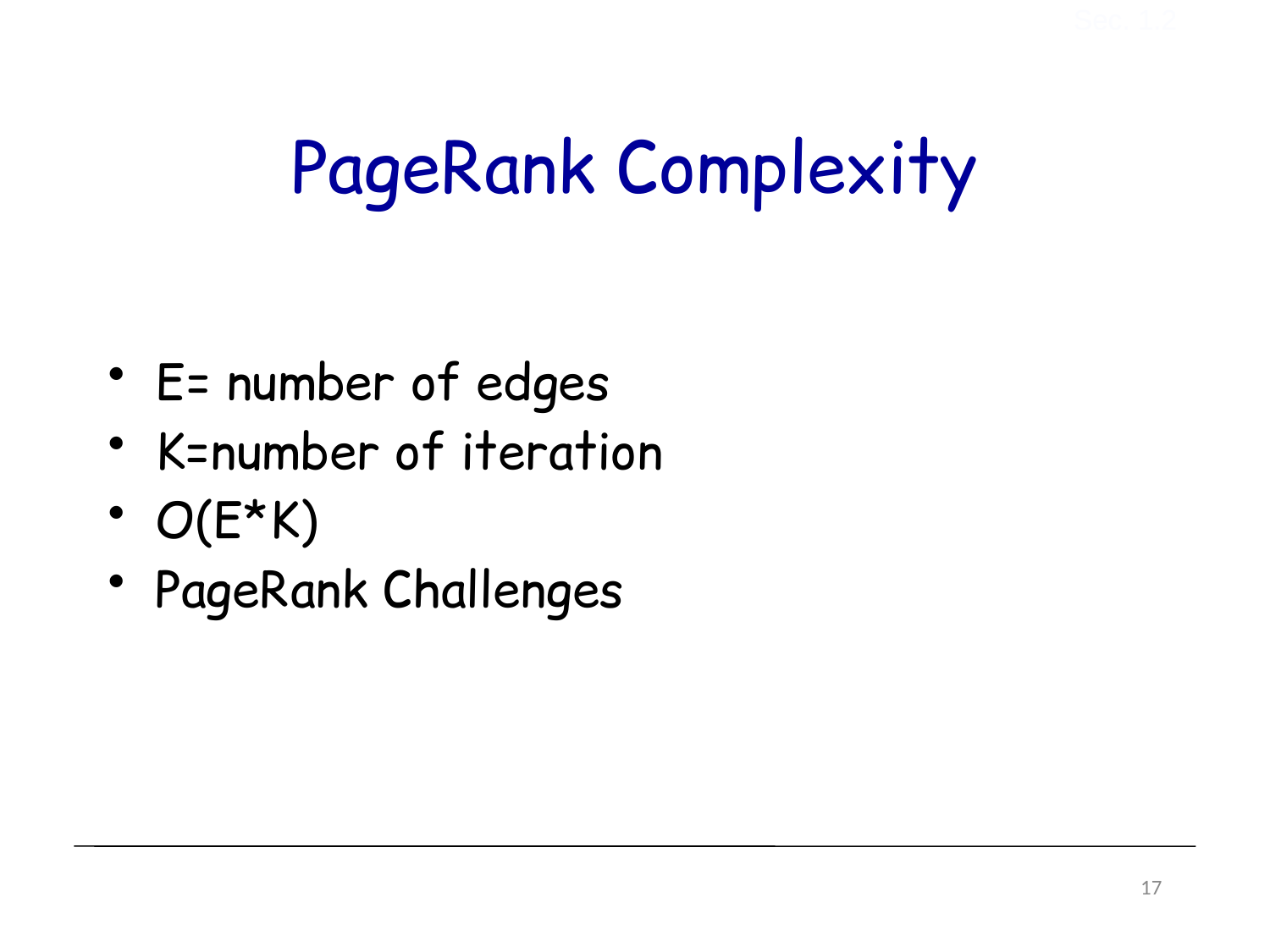

Sec. 1.2
# PageRank Complexity

E= number of edges
K=number of iteration
O(E*K)
PageRank Challenges

17